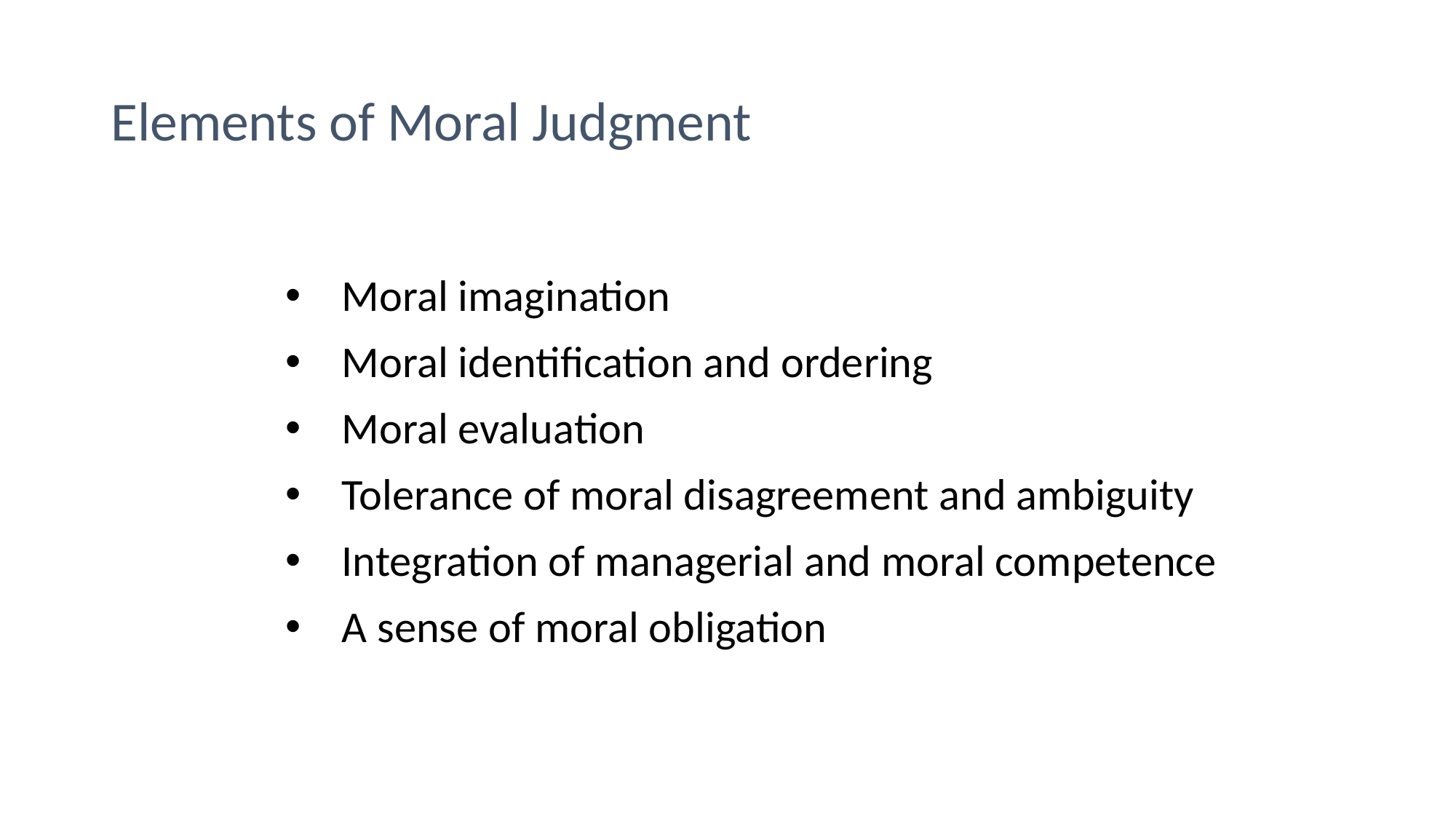

# Elements of Moral Judgment
Moral imagination
Moral identification and ordering
Moral evaluation
Tolerance of moral disagreement and ambiguity
Integration of managerial and moral competence
A sense of moral obligation